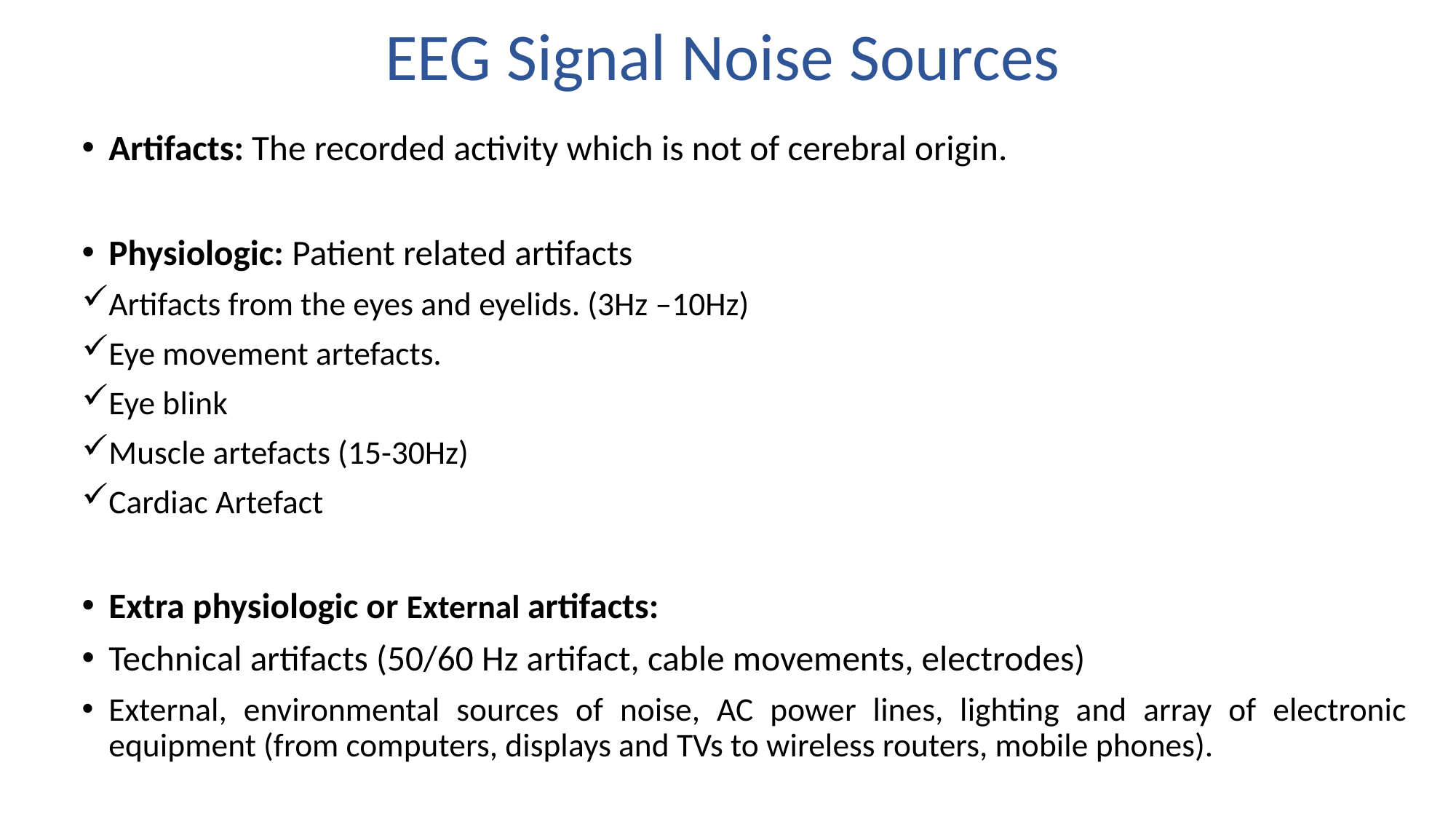

# EEG Signal Noise Sources
Artifacts: The recorded activity which is not of cerebral origin.

Physiologic: Patient related artifacts
Artifacts from the eyes and eyelids. (3Hz –10Hz)
Eye movement artefacts.
Eye blink
Muscle artefacts (15-30Hz)
Cardiac Artefact

Extra physiologic or External artifacts:
Technical artifacts (50/60 Hz artifact, cable movements, electrodes)
External, environmental sources of noise, AC power lines, lighting and array of electronic equipment (from computers, displays and TVs to wireless routers, mobile phones).